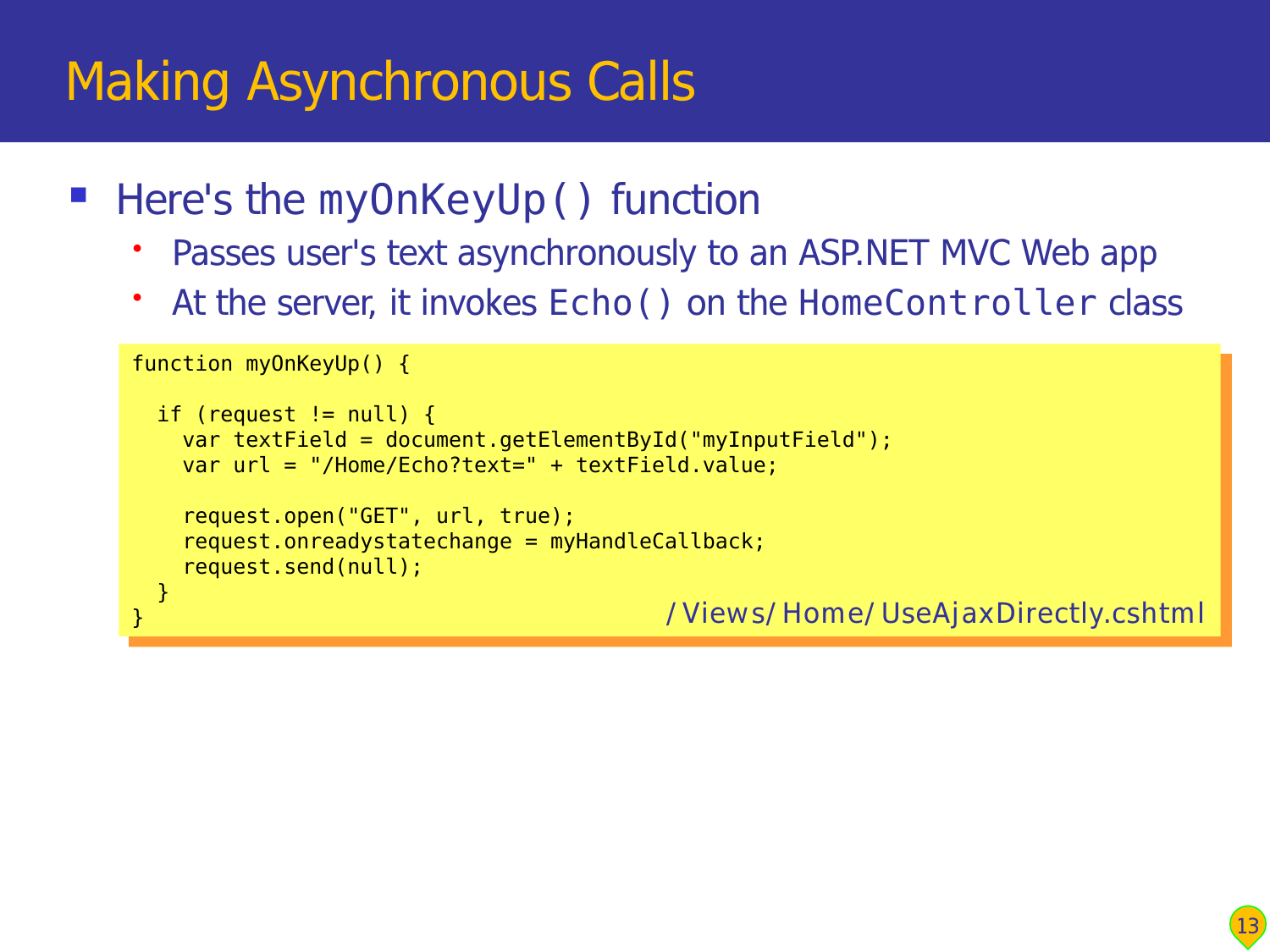

# Making Asynchronous Calls
Here's the myOnKeyUp() function
Passes user's text asynchronously to an ASP.NET MVC Web app
At the server, it invokes Echo() on the HomeController class
function myOnKeyUp() {

  if (request != null) {
    var textField = document.getElementById("myInputField");
    var url = "/Home/Echo?text=" + textField.value;

    request.open("GET", url, true);
    request.onreadystatechange = myHandleCallback;
    request.send(null);
  }
}
/Views/Home/UseAjaxDirectly.cshtml
13